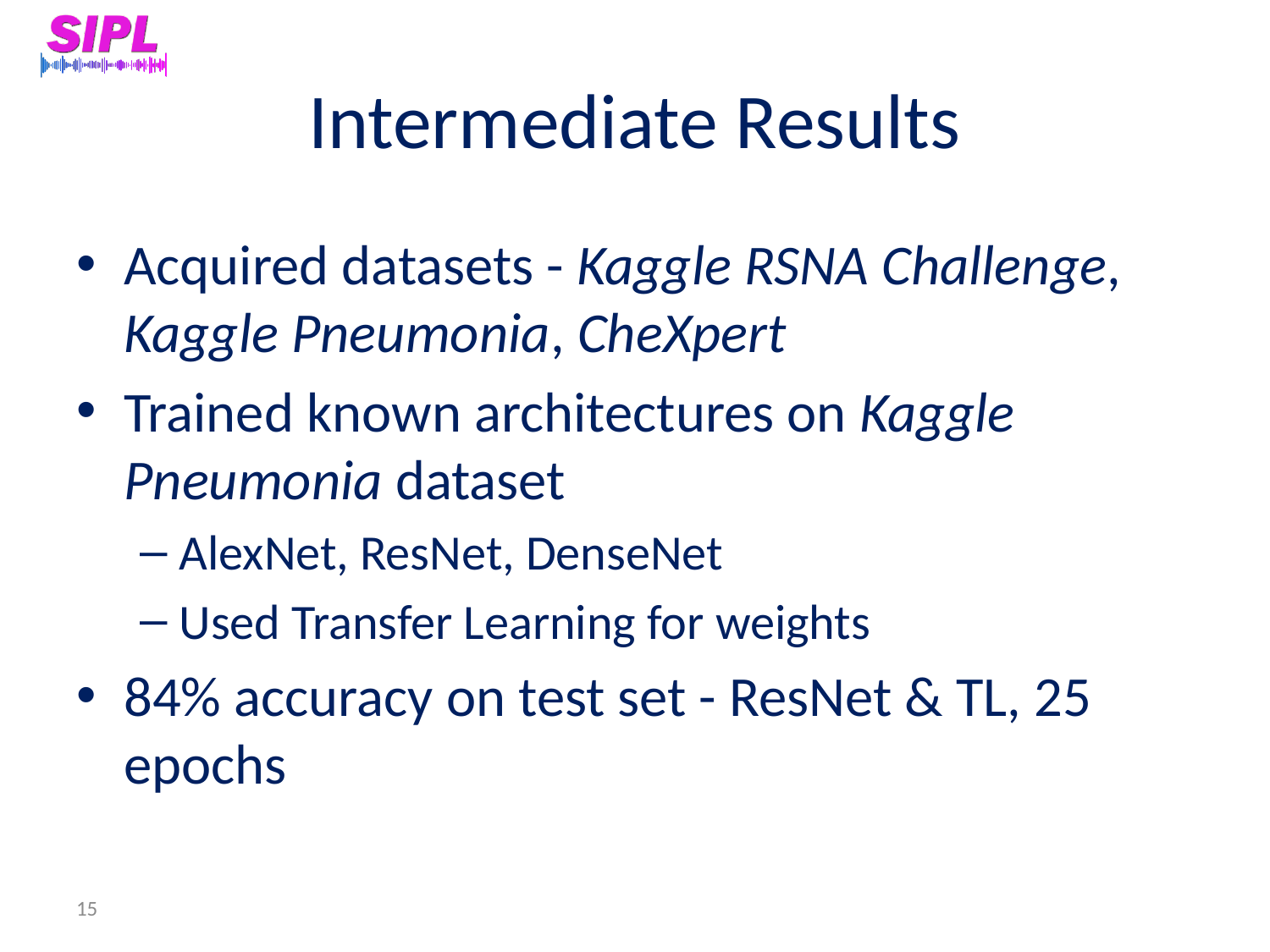

# Intermediate Results
Acquired datasets - Kaggle RSNA Challenge, Kaggle Pneumonia, CheXpert
Trained known architectures on Kaggle Pneumonia dataset
AlexNet, ResNet, DenseNet
Used Transfer Learning for weights
84% accuracy on test set - ResNet & TL, 25 epochs
15